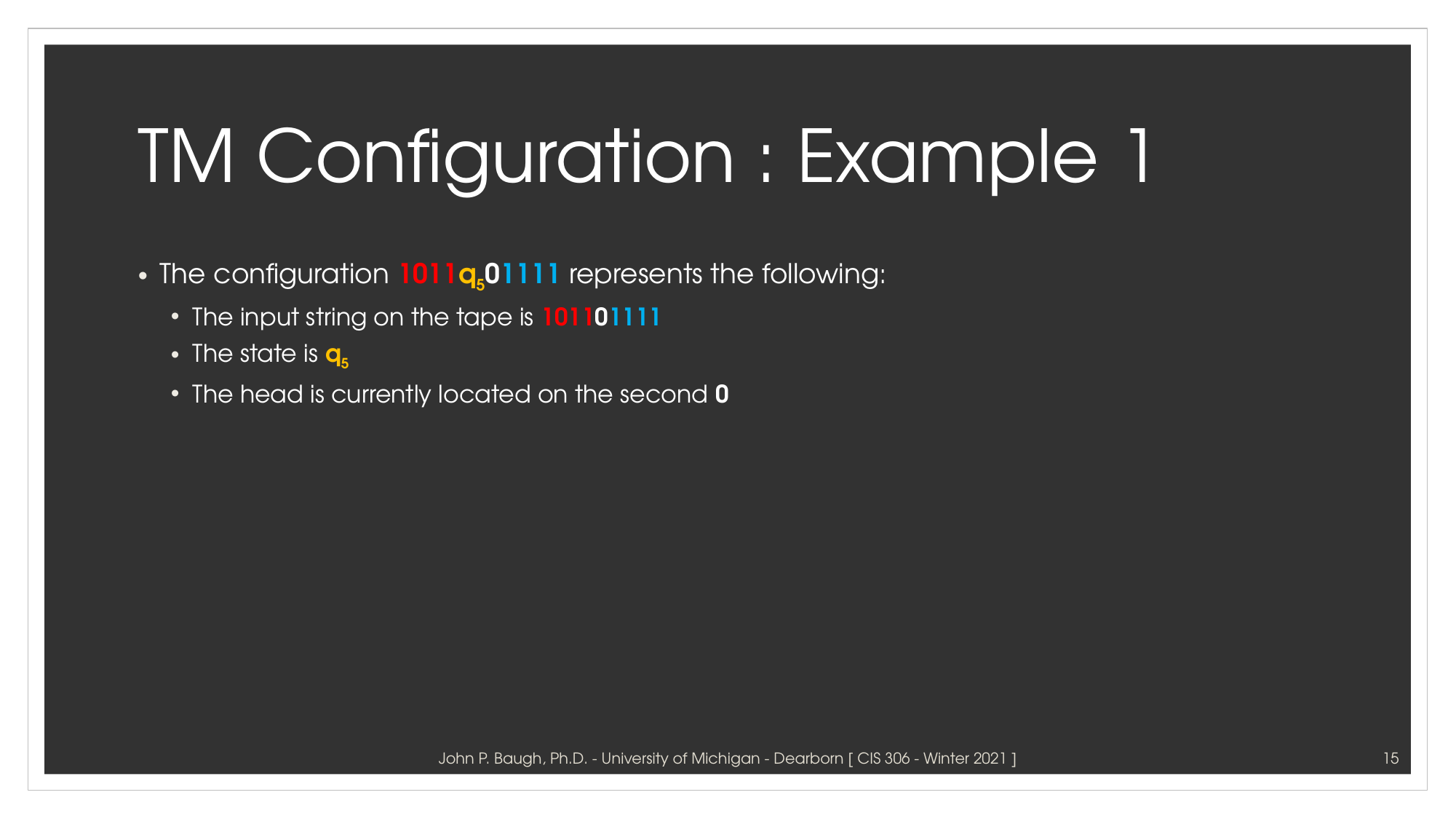

# TM Configuration : Example 1
The configuration 1011q501111 represents the following:
The input string on the tape is 101101111
The state is q5
The head is currently located on the second 0

John P. Baugh, Ph.D. - University of Michigan - Dearborn [ CIS 306 - Winter 2021 ]
15